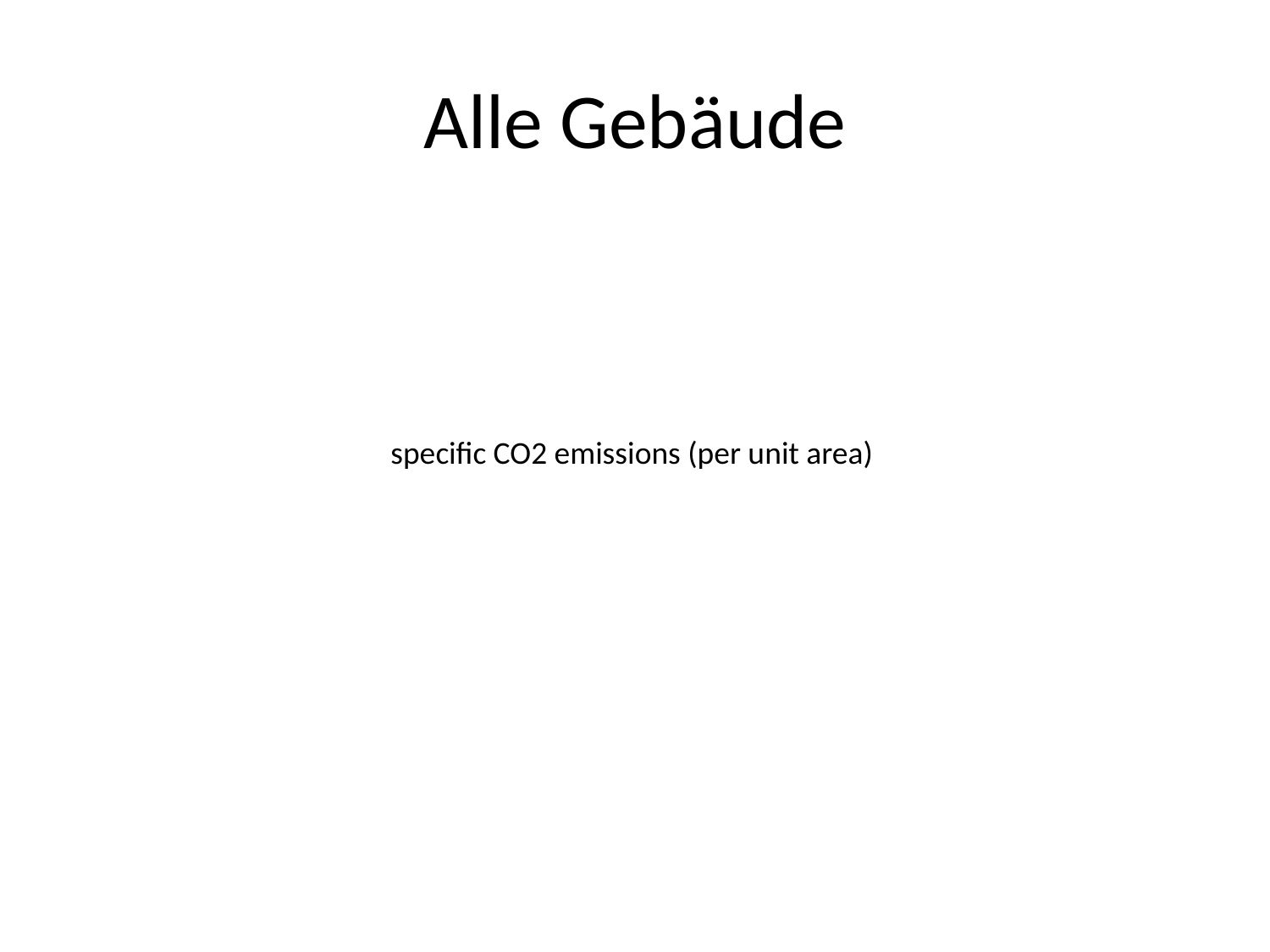

# Alle Gebäude
specific CO2 emissions (per unit area)